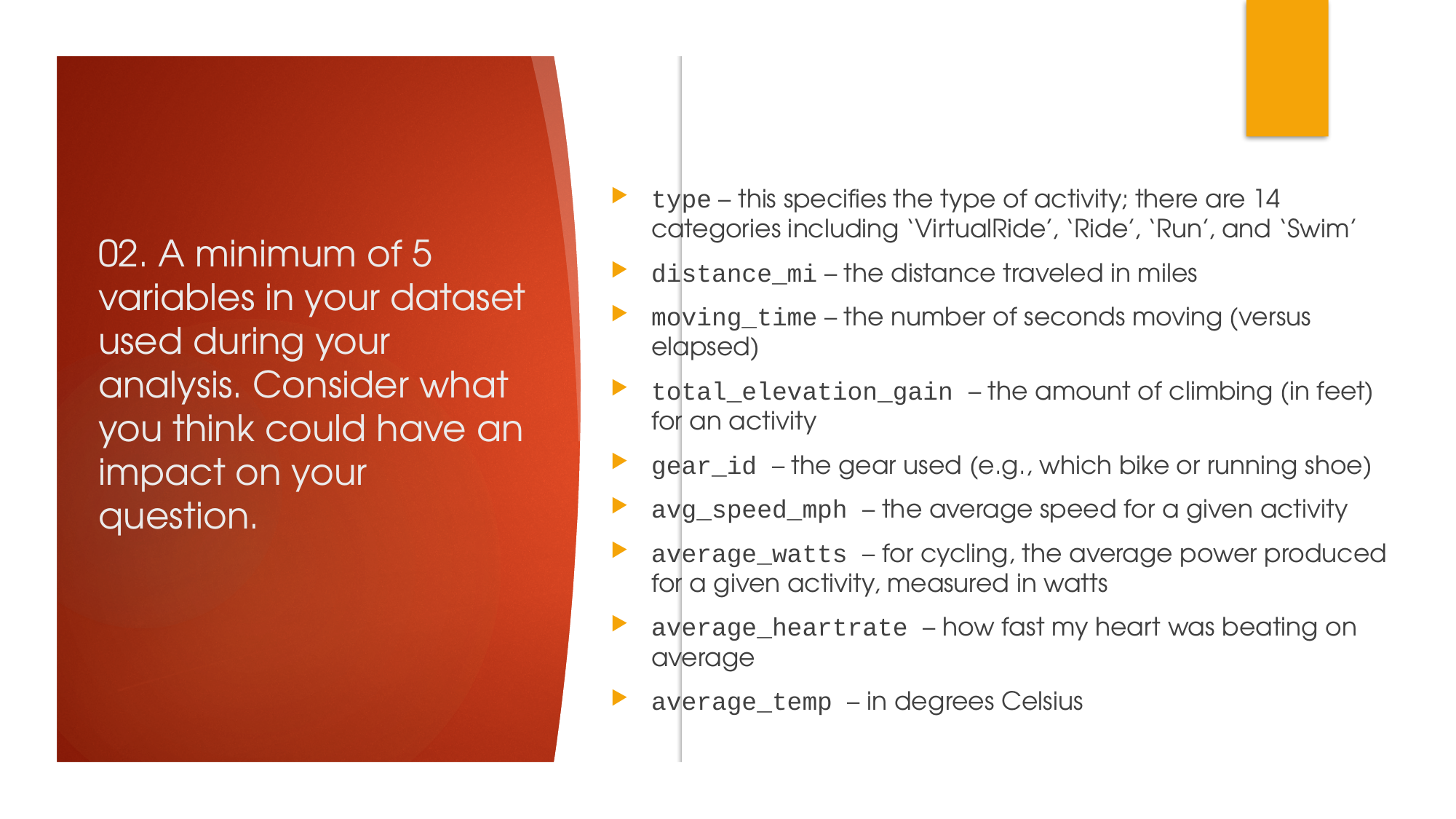

type – this specifies the type of activity; there are 14 categories including ‘VirtualRide’, ‘Ride’, ‘Run’, and ‘Swim’
distance_mi – the distance traveled in miles
moving_time – the number of seconds moving (versus elapsed)
total_elevation_gain – the amount of climbing (in feet) for an activity
gear_id – the gear used (e.g., which bike or running shoe)
avg_speed_mph – the average speed for a given activity
average_watts – for cycling, the average power produced for a given activity, measured in watts
average_heartrate – how fast my heart was beating on average
average_temp – in degrees Celsius
# 02. A minimum of 5 variables in your dataset used during your analysis. Consider what you think could have an impact on your question.